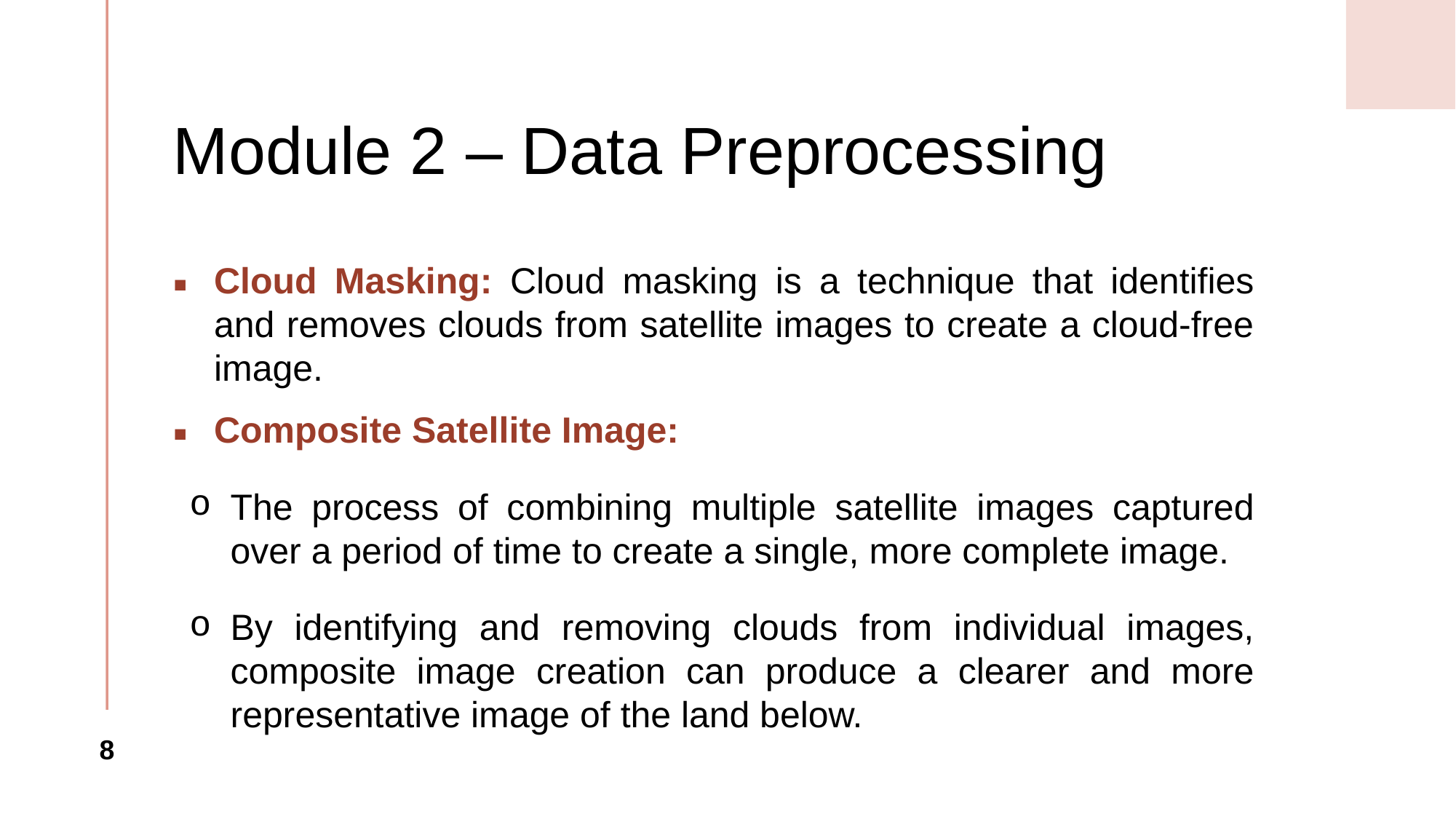

# Module 2 – Data Preprocessing
Cloud Masking: Cloud masking is a technique that identifies and removes clouds from satellite images to create a cloud-free image.
Composite Satellite Image:
The process of combining multiple satellite images captured over a period of time to create a single, more complete image.
By identifying and removing clouds from individual images, composite image creation can produce a clearer and more representative image of the land below.
8